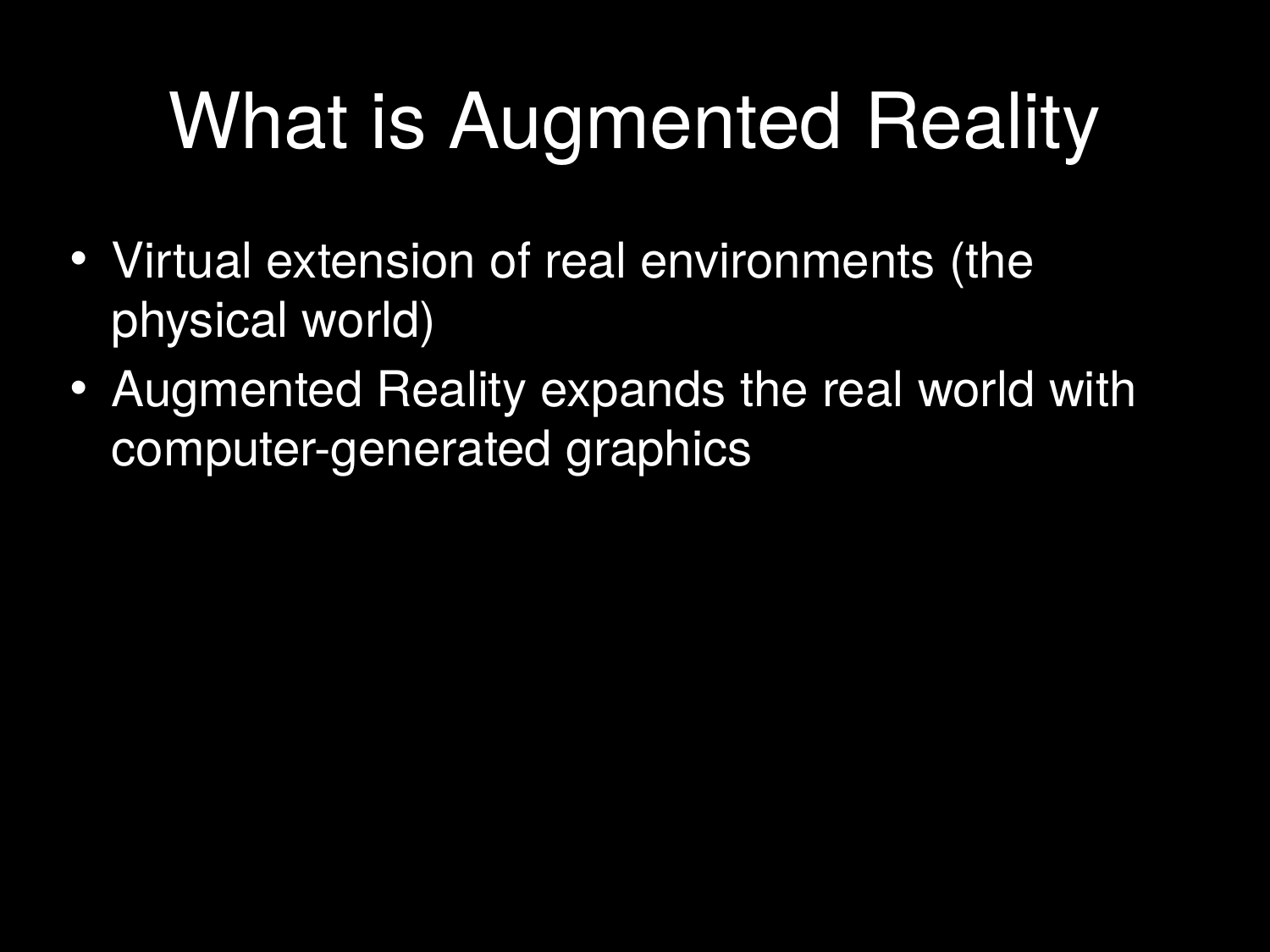

# What is Augmented Reality
Virtual extension of real environments (the physical world)
Augmented Reality expands the real world with computer-generated graphics